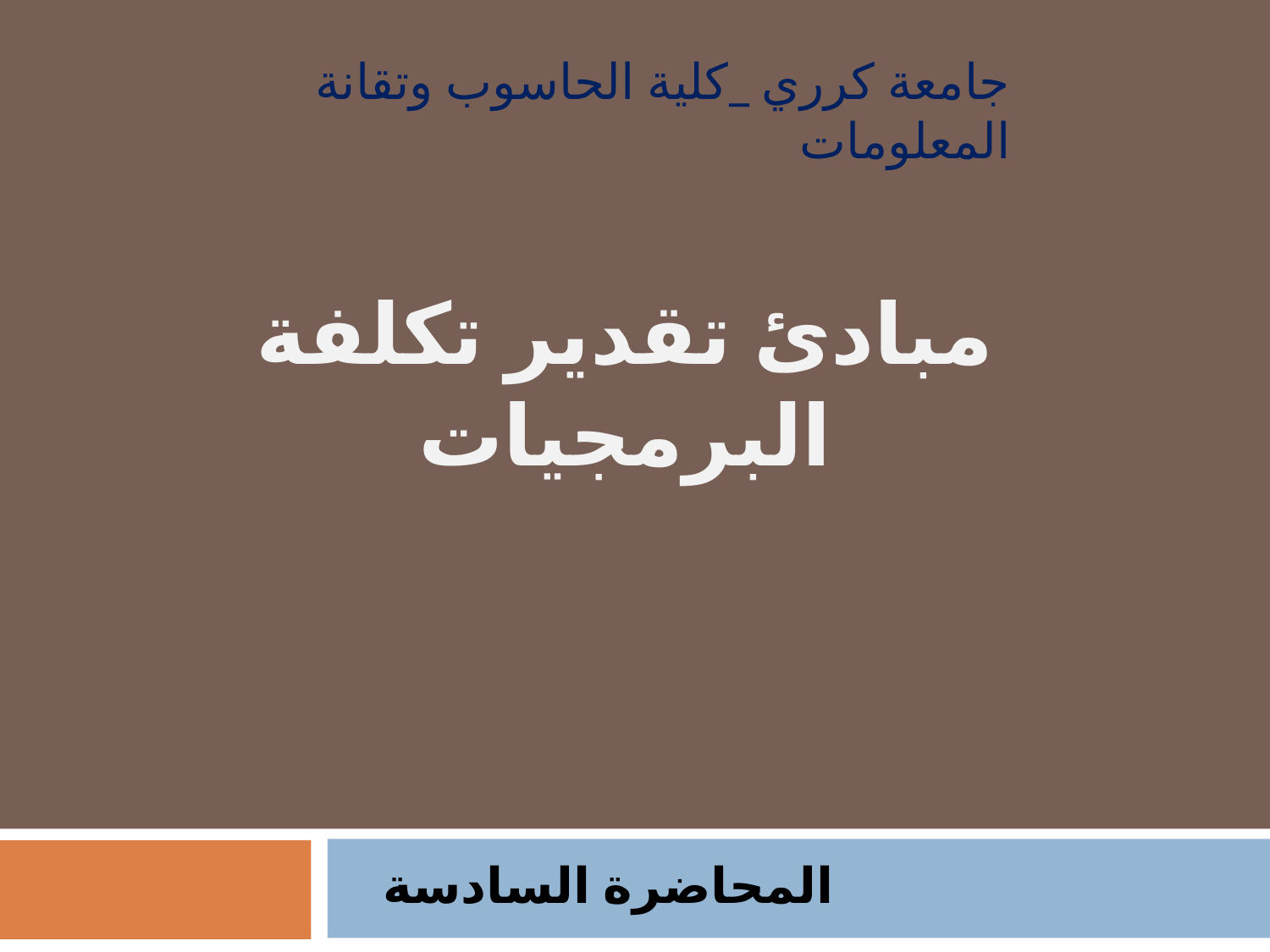

جامعة كرري _كلية الحاسوب وتقانة المعلومات
مبادئ تقدير تكلفة البرمجيات

المحاضرة السادسة